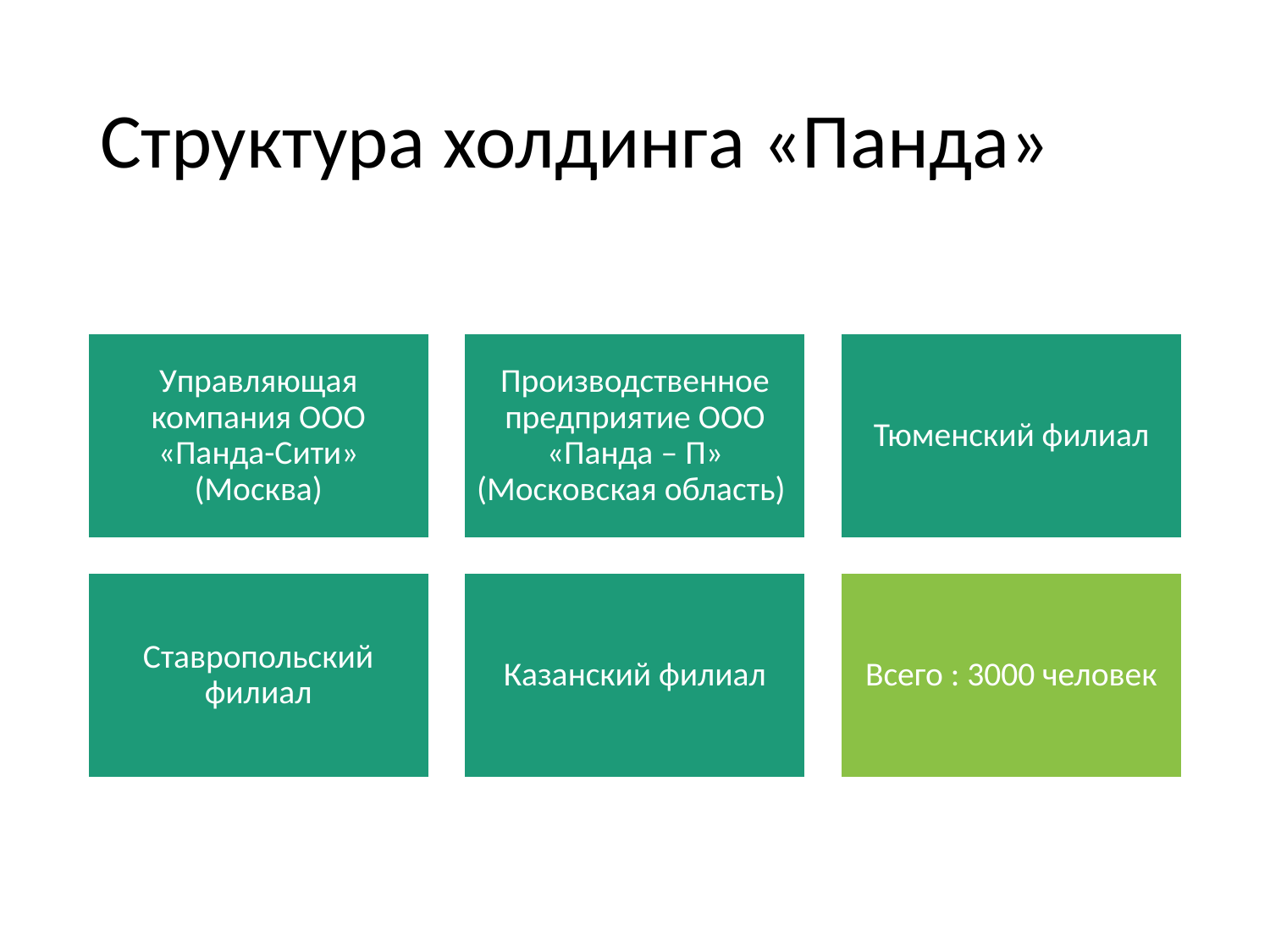

# Структура холдинга «Панда»
Управляющая компания ООО «Панда-Сити» (Москва)
Производственное предприятие ООО «Панда – П» (Московская область)
Тюменский филиал
Ставропольский филиал
Казанский филиал
Всего : 3000 человек